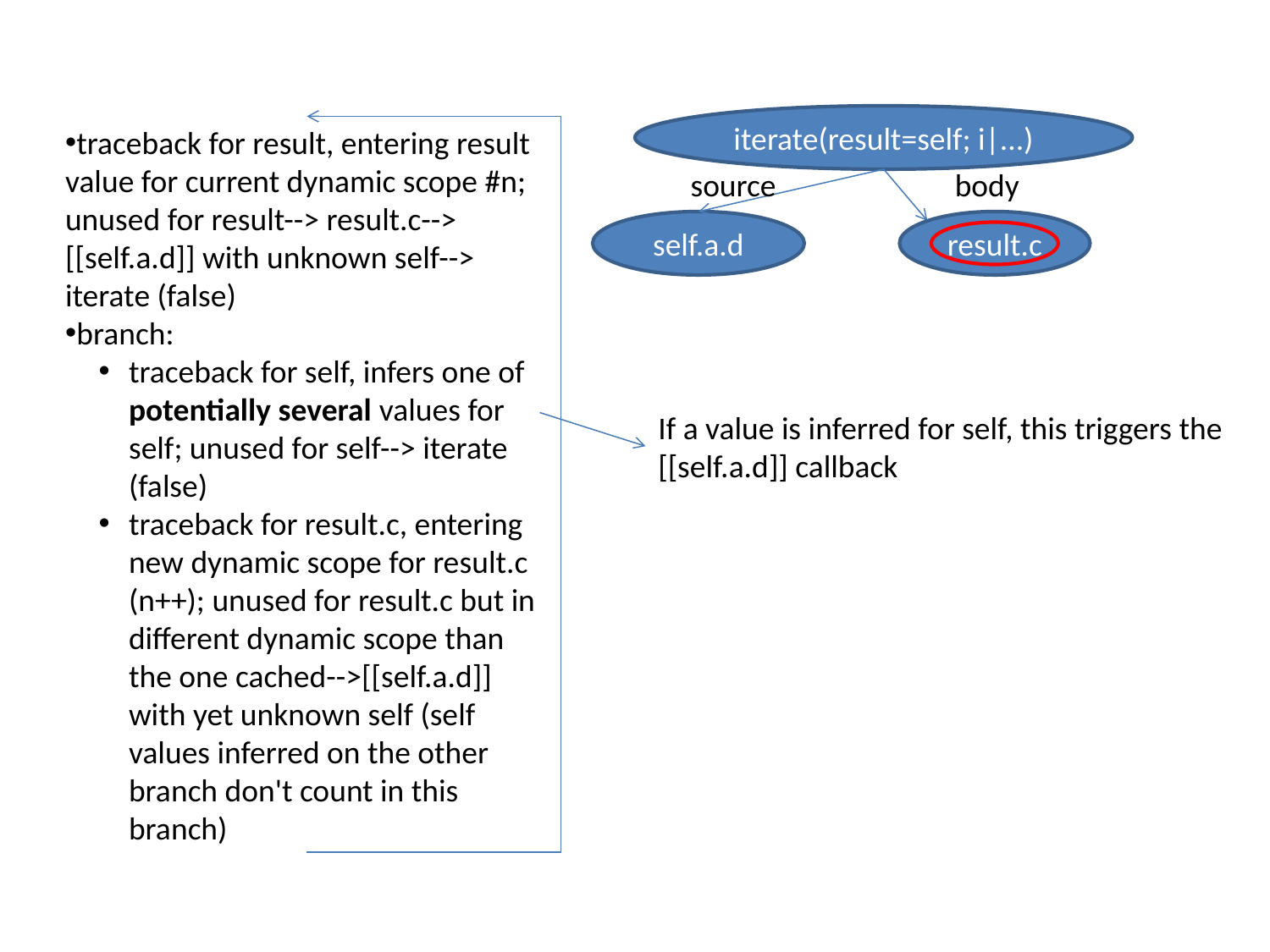

iterate(result=self; i|...)
traceback for result, entering result value for current dynamic scope #n; unused for result--> result.c--> [[self.a.d]] with unknown self--> iterate (false)
branch:
traceback for self, infers one of potentially several values for self; unused for self--> iterate (false)
traceback for result.c, entering new dynamic scope for result.c (n++); unused for result.c but in different dynamic scope than the one cached-->[[self.a.d]] with yet unknown self (self values inferred on the other branch don't count in this branch)
source
body
self.a.d
result.c

If a value is inferred for self, this triggers the [[self.a.d]] callback